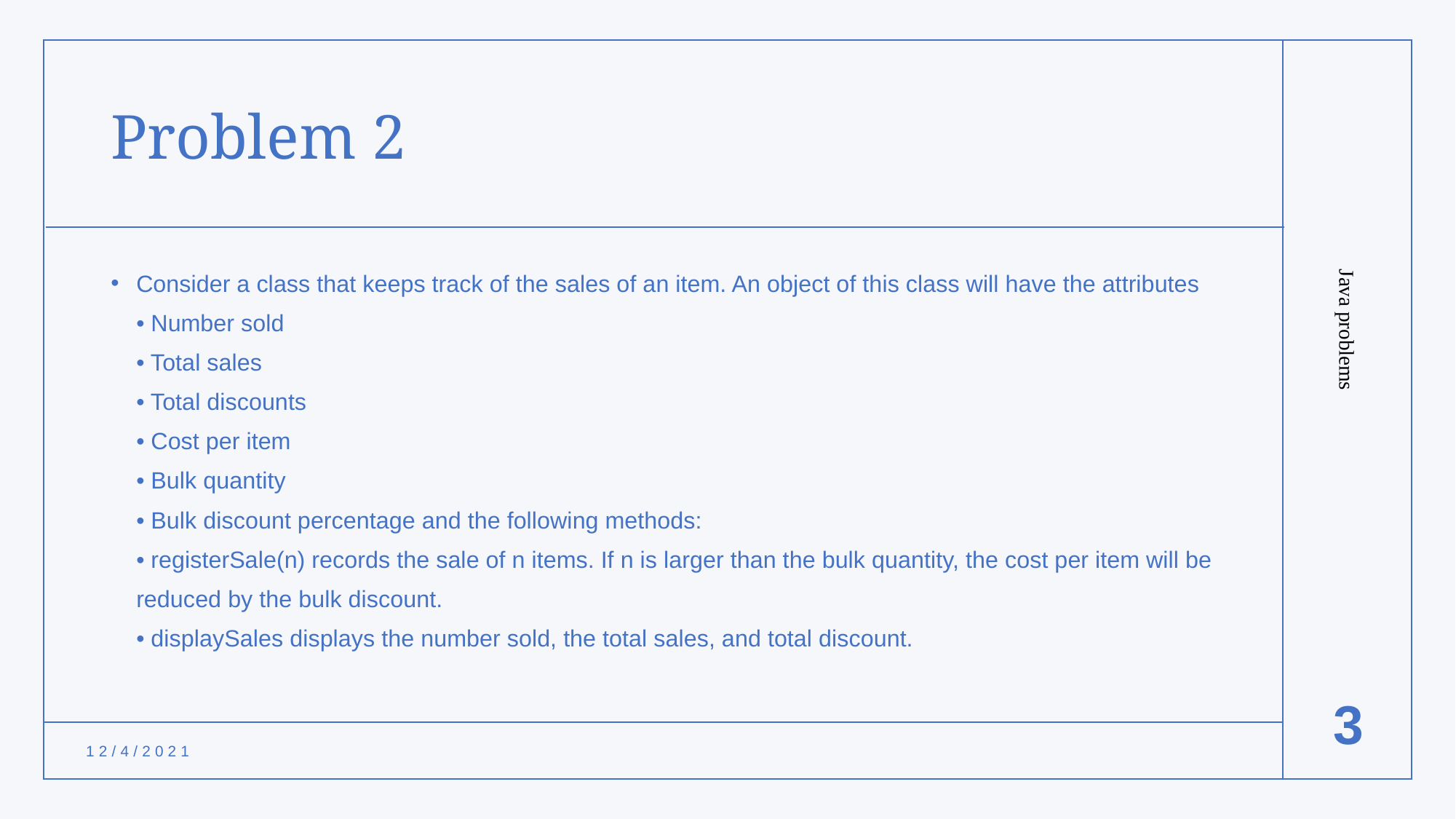

# Problem 2
Consider a class that keeps track of the sales of an item. An object of this class will have the attributes
• Number sold
• Total sales
• Total discounts
• Cost per item
• Bulk quantity
• Bulk discount percentage and the following methods:
• registerSale(n) records the sale of n items. If n is larger than the bulk quantity, the cost per item will be reduced by the bulk discount.
• displaySales displays the number sold, the total sales, and total discount.
Java problems
3
12/4/2021